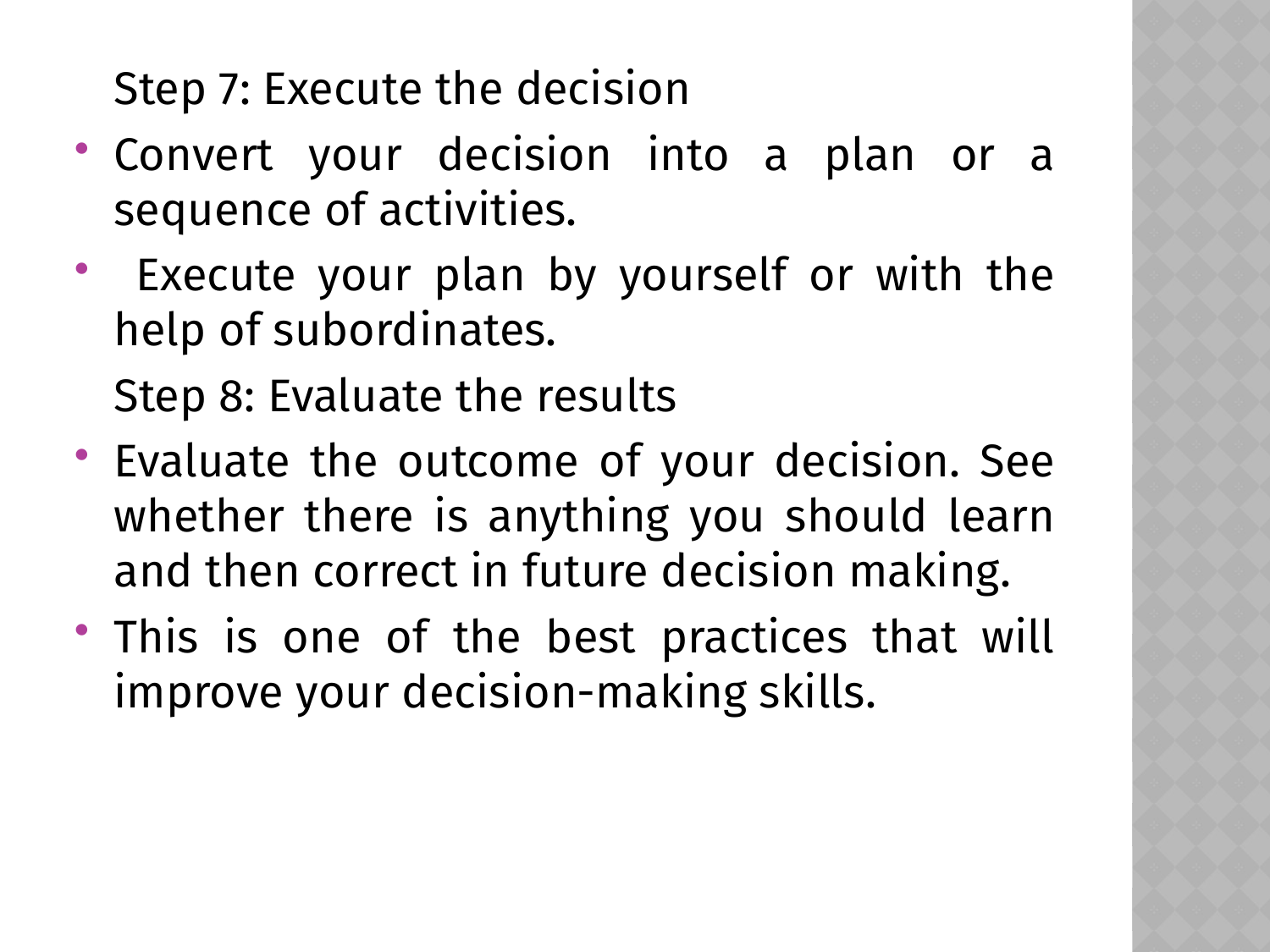

Step 7: Execute the decision
Convert your decision into a plan or a sequence of activities.
 Execute your plan by yourself or with the help of subordinates.
	Step 8: Evaluate the results
Evaluate the outcome of your decision. See whether there is anything you should learn and then correct in future decision making.
This is one of the best practices that will improve your decision-making skills.